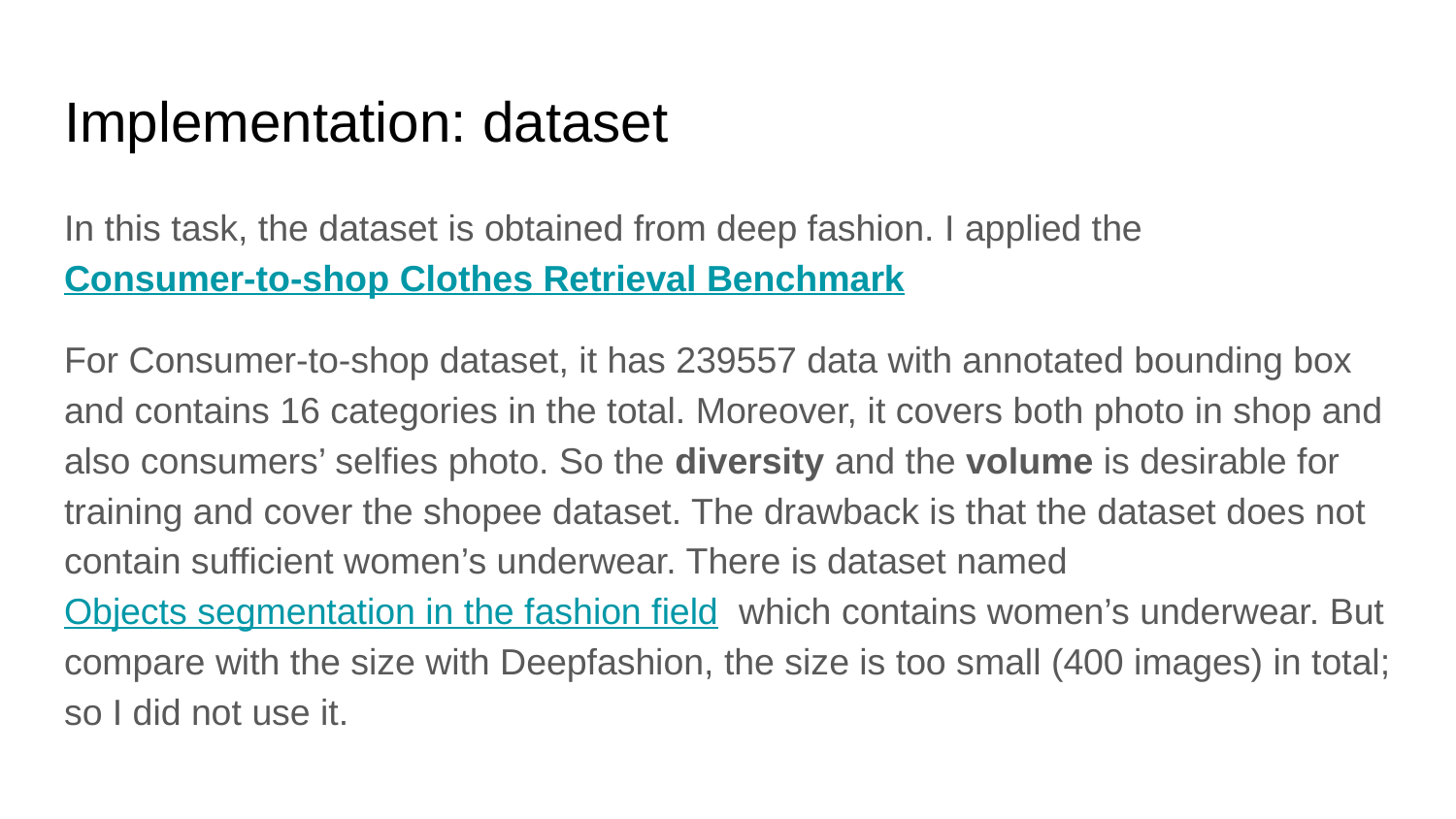

# Implementation: dataset
In this task, the dataset is obtained from deep fashion. I applied the Consumer-to-shop Clothes Retrieval Benchmark
For Consumer-to-shop dataset, it has 239557 data with annotated bounding box and contains 16 categories in the total. Moreover, it covers both photo in shop and also consumers’ selfies photo. So the diversity and the volume is desirable for training and cover the shopee dataset. The drawback is that the dataset does not contain sufficient women’s underwear. There is dataset named Objects segmentation in the fashion field  which contains women’s underwear. But compare with the size with Deepfashion, the size is too small (400 images) in total; so I did not use it.